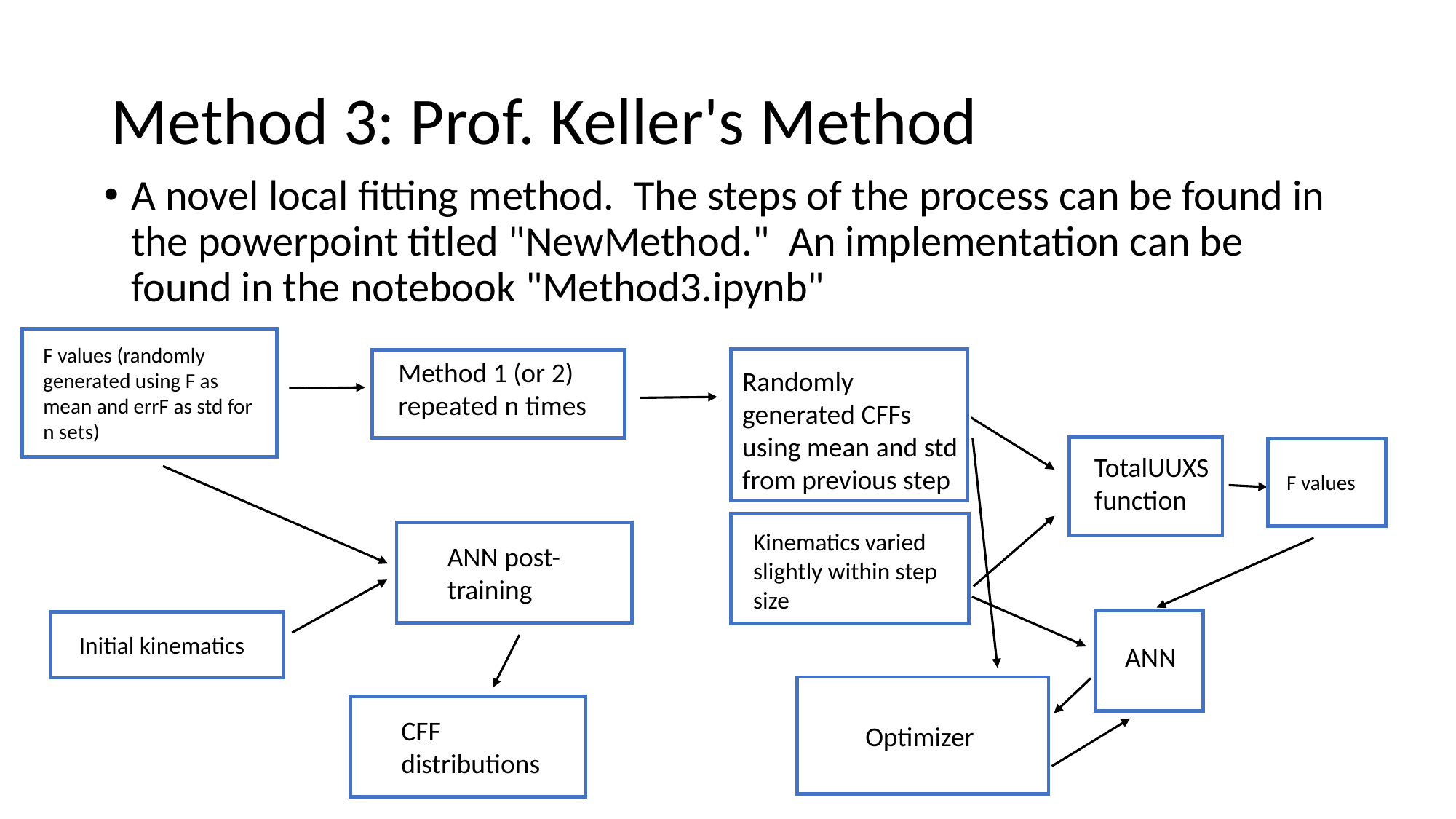

# Method 3: Prof. Keller's Method
A novel local fitting method.  The steps of the process can be found in the powerpoint titled "NewMethod."  An implementation can be found in the notebook "Method3.ipynb"

F values (randomly generated using F as mean and errF as std for n sets)

Method 1 (or 2) repeated n times
Randomly generated CFFs using mean and std from previous step

TotalUUXS function
F values

Kinematics varied slightly within step size

ANN post-training

Initial kinematics
ANN

CFF distributions
Optimizer